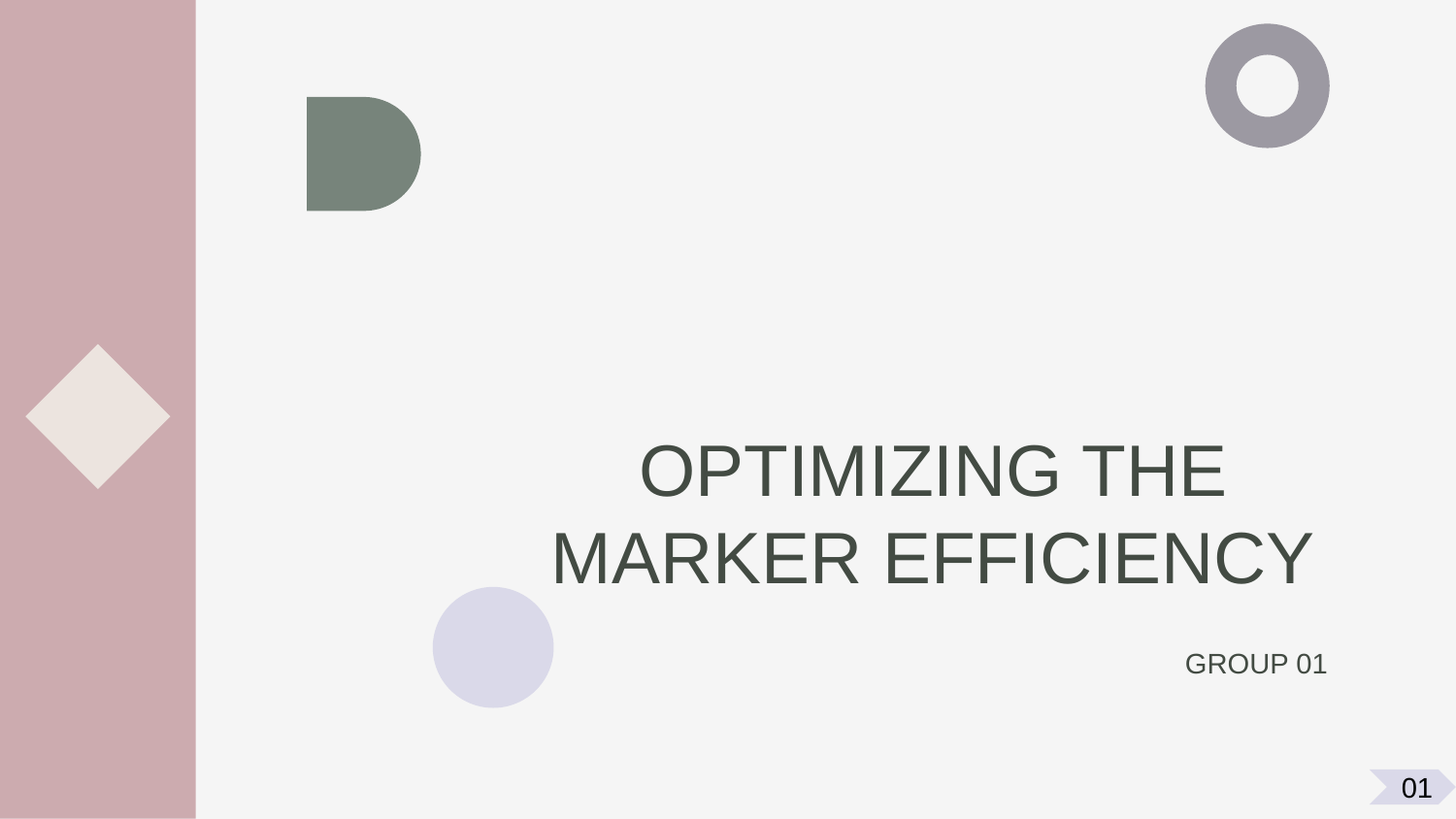

# OPTIMIZING THE MARKER EFFICIENCY

GROUP 01

01